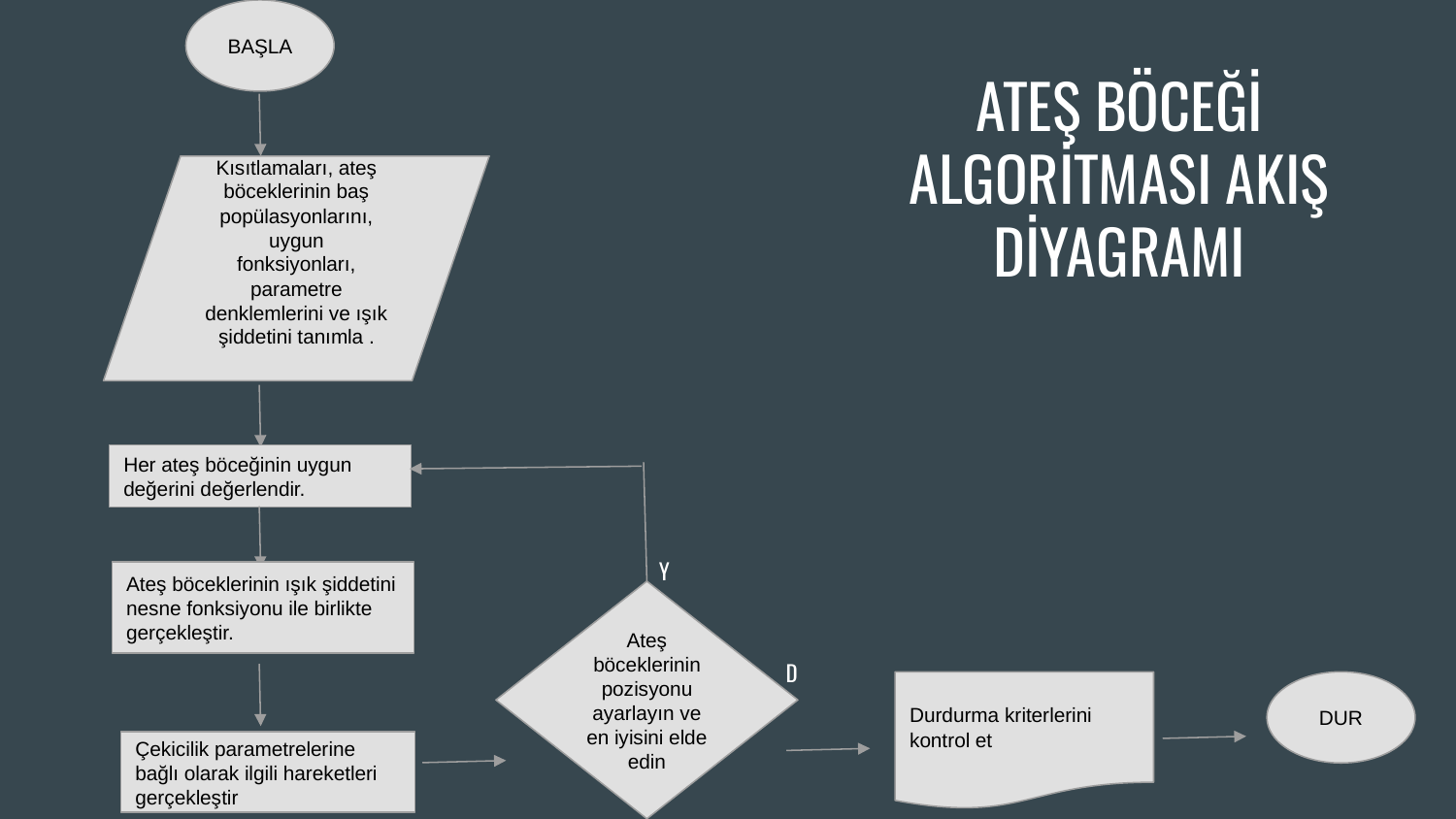

BAŞLA
# ATEŞ BÖCEĞİ ALGORİTMASI AKIŞ DİYAGRAMI
Kısıtlamaları, ateş
böceklerinin baş
popülasyonlarını, uygun
fonksiyonları, parametre
denklemlerini ve ışık
şiddetini tanımla .

Her ateş böceğinin uygun değerini değerlendir.
Y
Ateş böceklerinin ışık şiddetini nesne fonksiyonu ile birlikte gerçekleştir.
Ateş böceklerinin pozisyonu ayarlayın ve en iyisini elde edin
D
Durdurma kriterlerini kontrol et
DUR
Çekicilik parametrelerine bağlı olarak ilgili hareketleri gerçekleştir